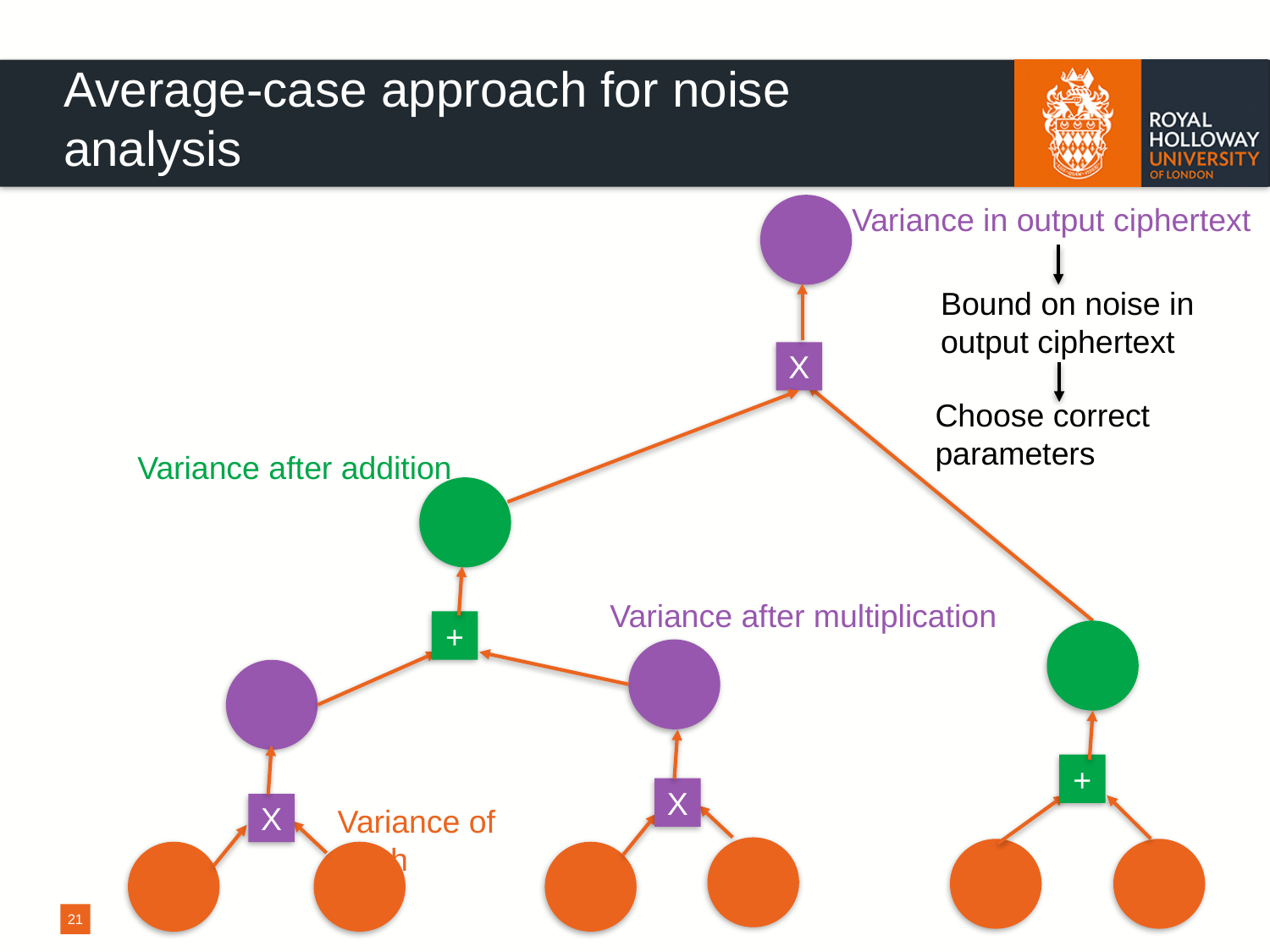

# Average-case approach for noise analysis
Variance in output ciphertext

Bound on noise in
output ciphertext
X
Choose correct
parameters
Variance after addition

Variance after multiplication
+

+
X
X
Variance of fresh

21